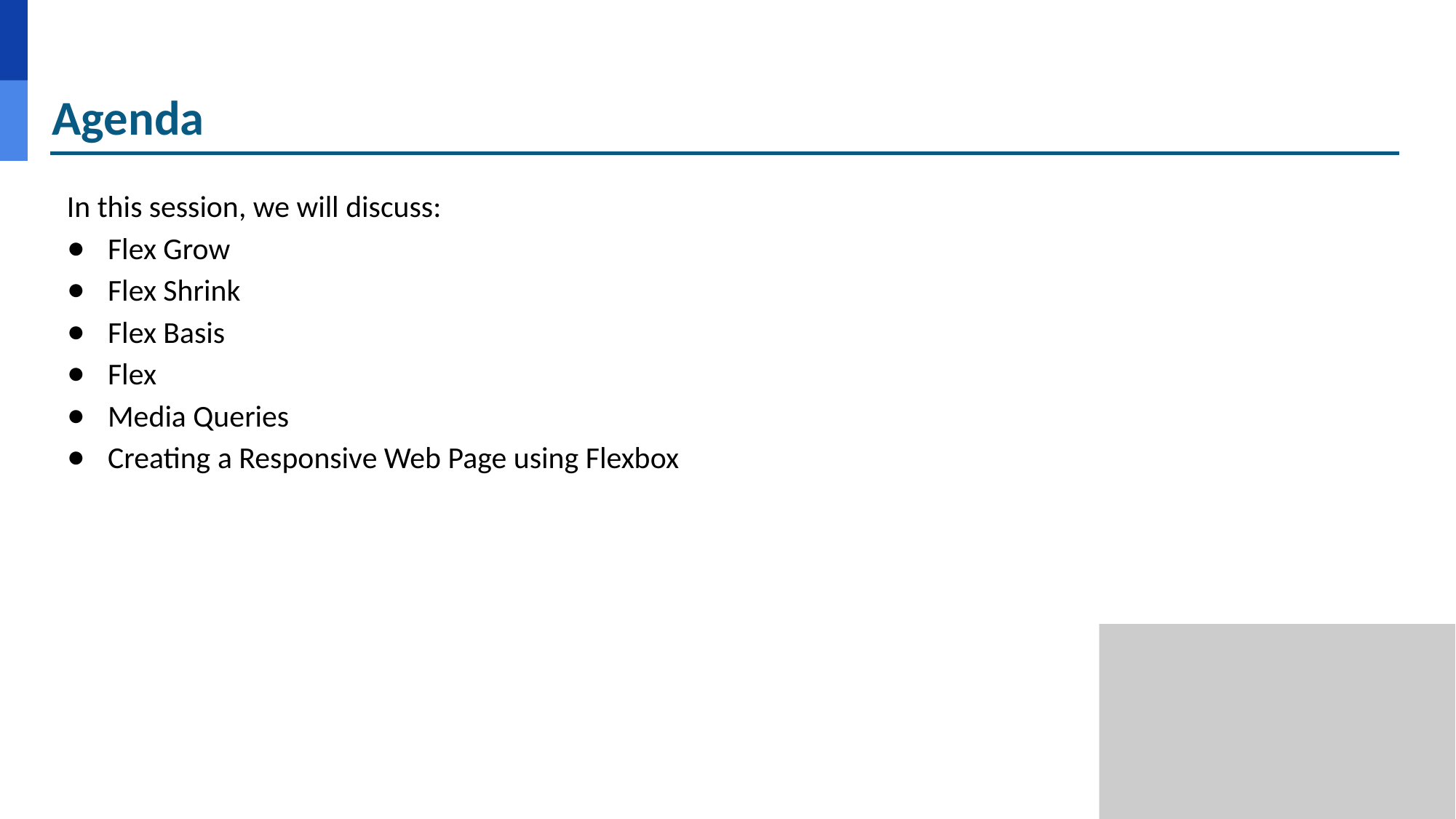

# Agenda
In this session, we will discuss:
Flex Grow
Flex Shrink
Flex Basis
Flex
Media Queries
Creating a Responsive Web Page using Flexbox